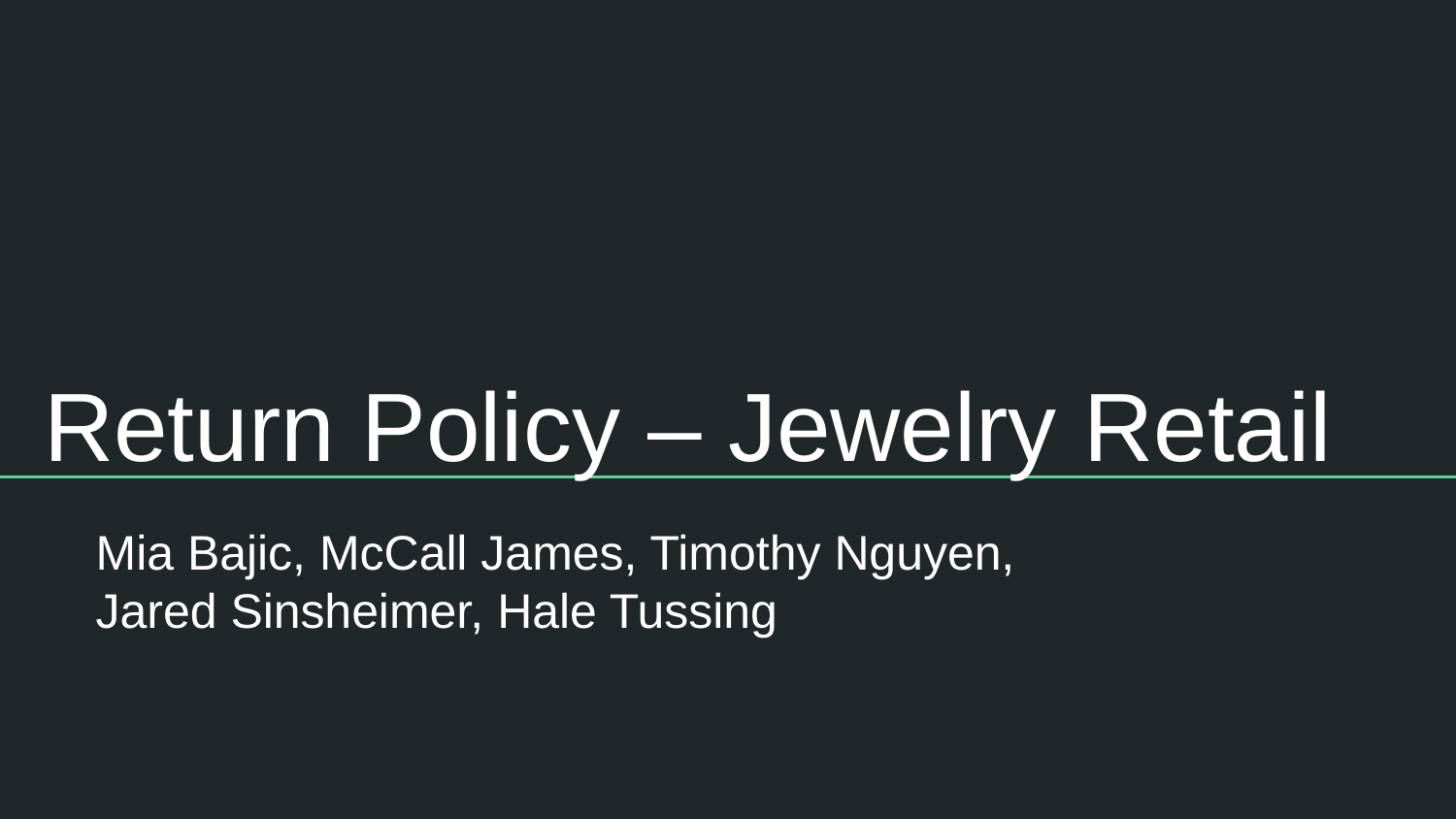

# Return Policy – Jewelry Retail
Mia Bajic, McCall James, Timothy Nguyen,
Jared Sinsheimer, Hale Tussing